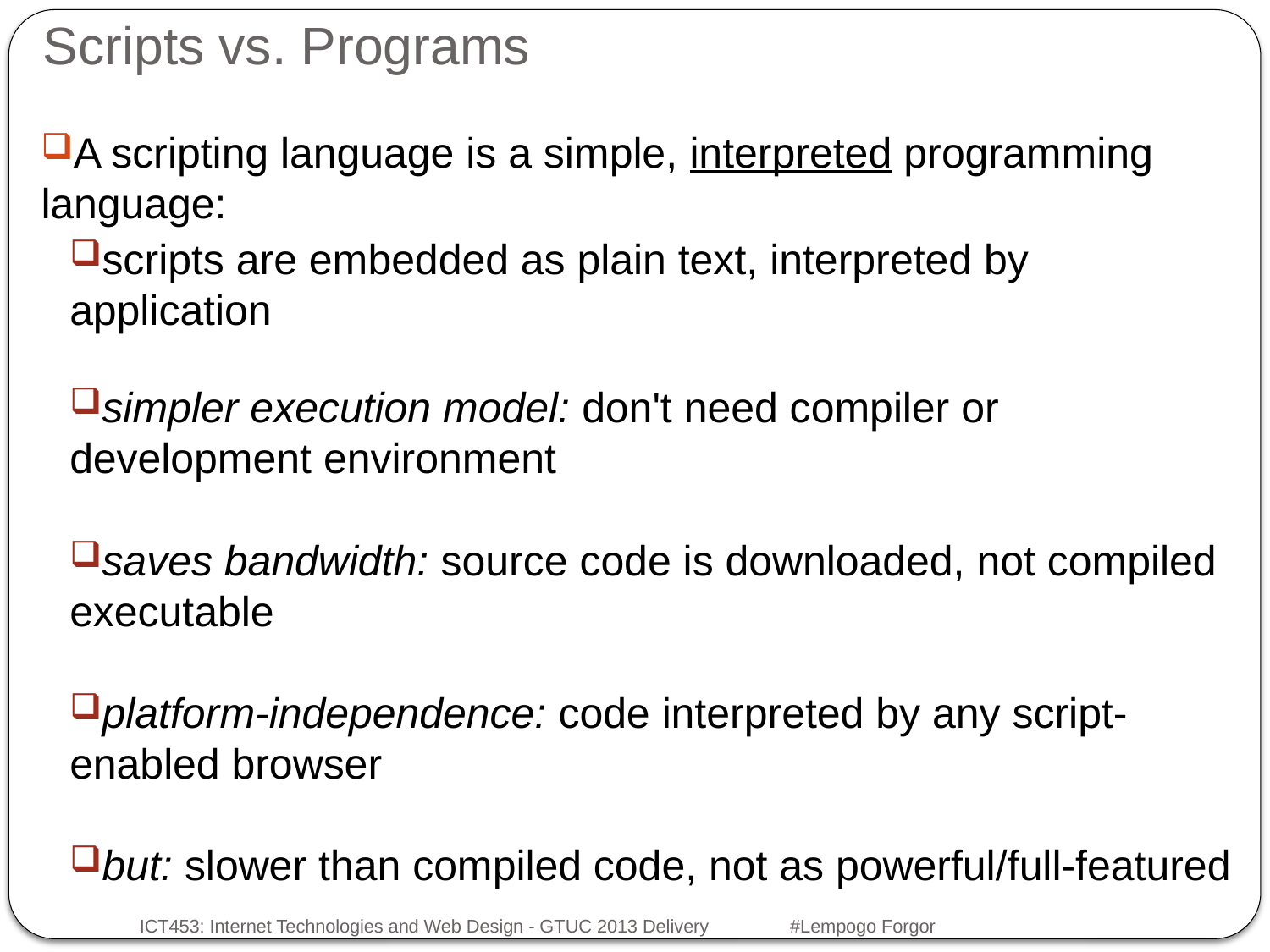

# Scripts vs. Programs
A scripting language is a simple, interpreted programming language:
scripts are embedded as plain text, interpreted by application

simpler execution model: don't need compiler or development environment

saves bandwidth: source code is downloaded, not compiled executable

platform-independence: code interpreted by any script-enabled browser

but: slower than compiled code, not as powerful/full-featured
ICT453: Internet Technologies and Web Design - GTUC 2013 Delivery                #Lempogo Forgor